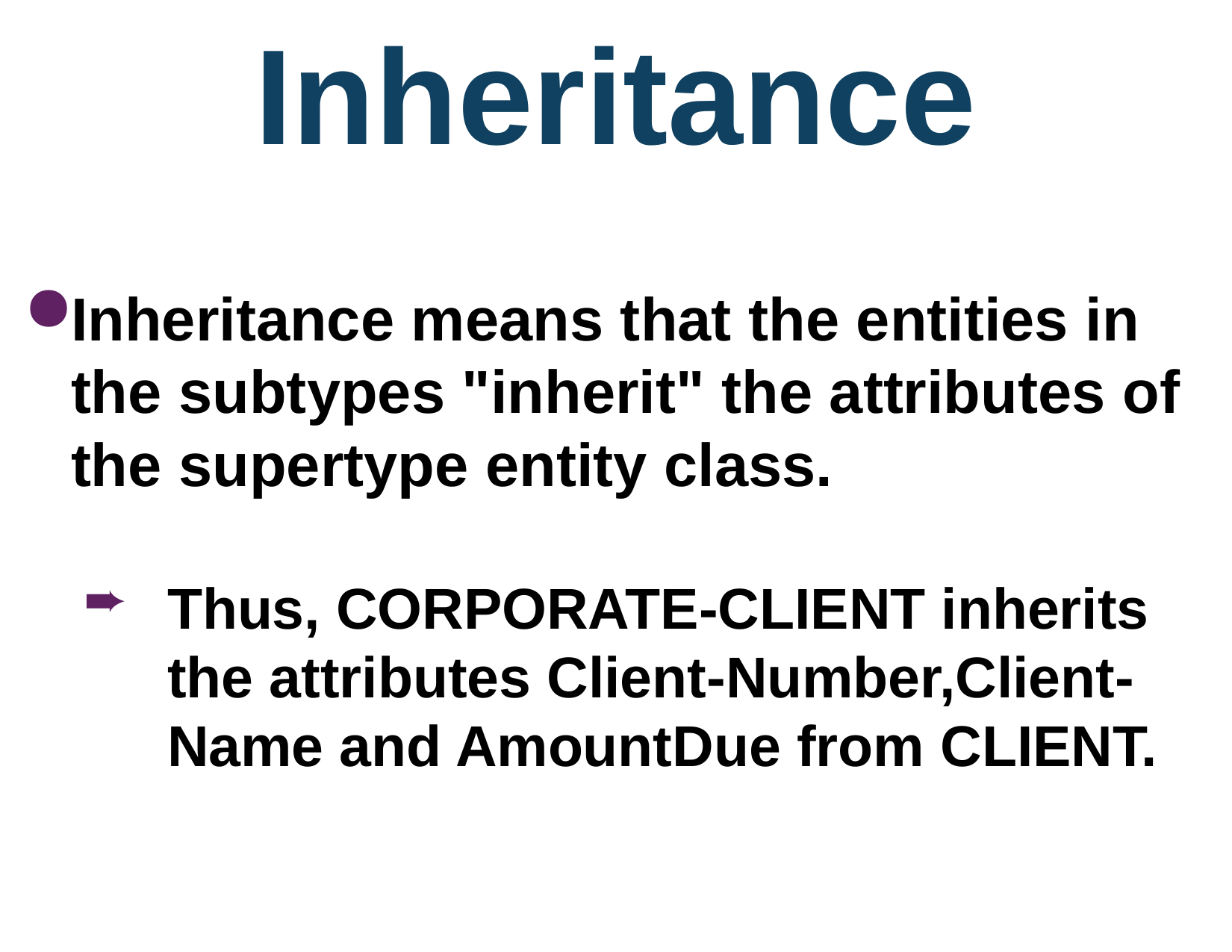

Inheritance
Inheritance means that the entities in the subtypes "inherit" the attributes of the supertype entity class.
Thus, CORPORATE-CLIENT inherits the attributes Client-Number,Client-Name and AmountDue from CLIENT.